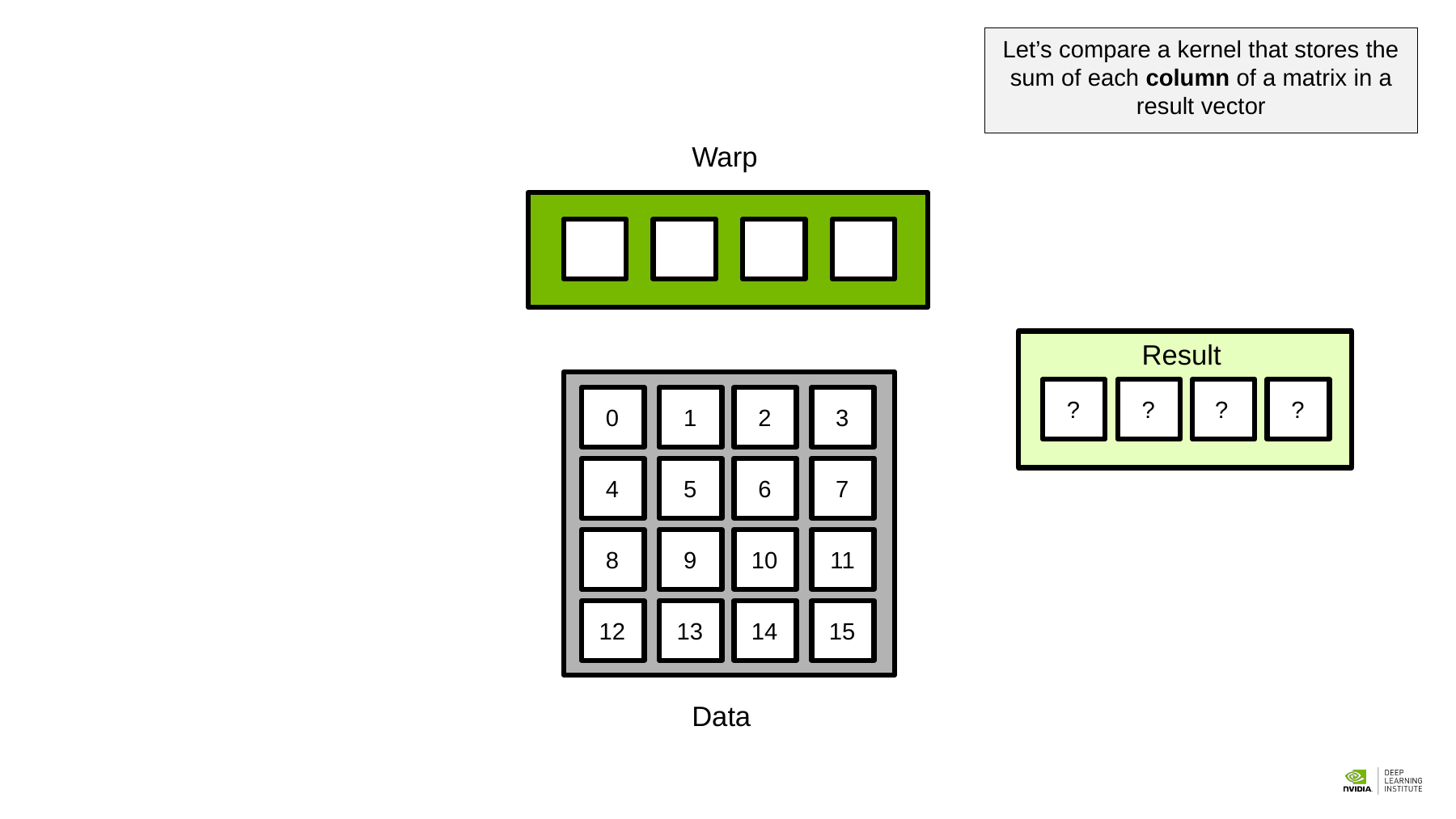

Let’s compare a kernel that stores the sum of each column of a matrix in a result vector
Warp

Result

0
1
2
3

4
5
6
7

8
9
10
11

12
13
14
15

?
?
?
?
Data